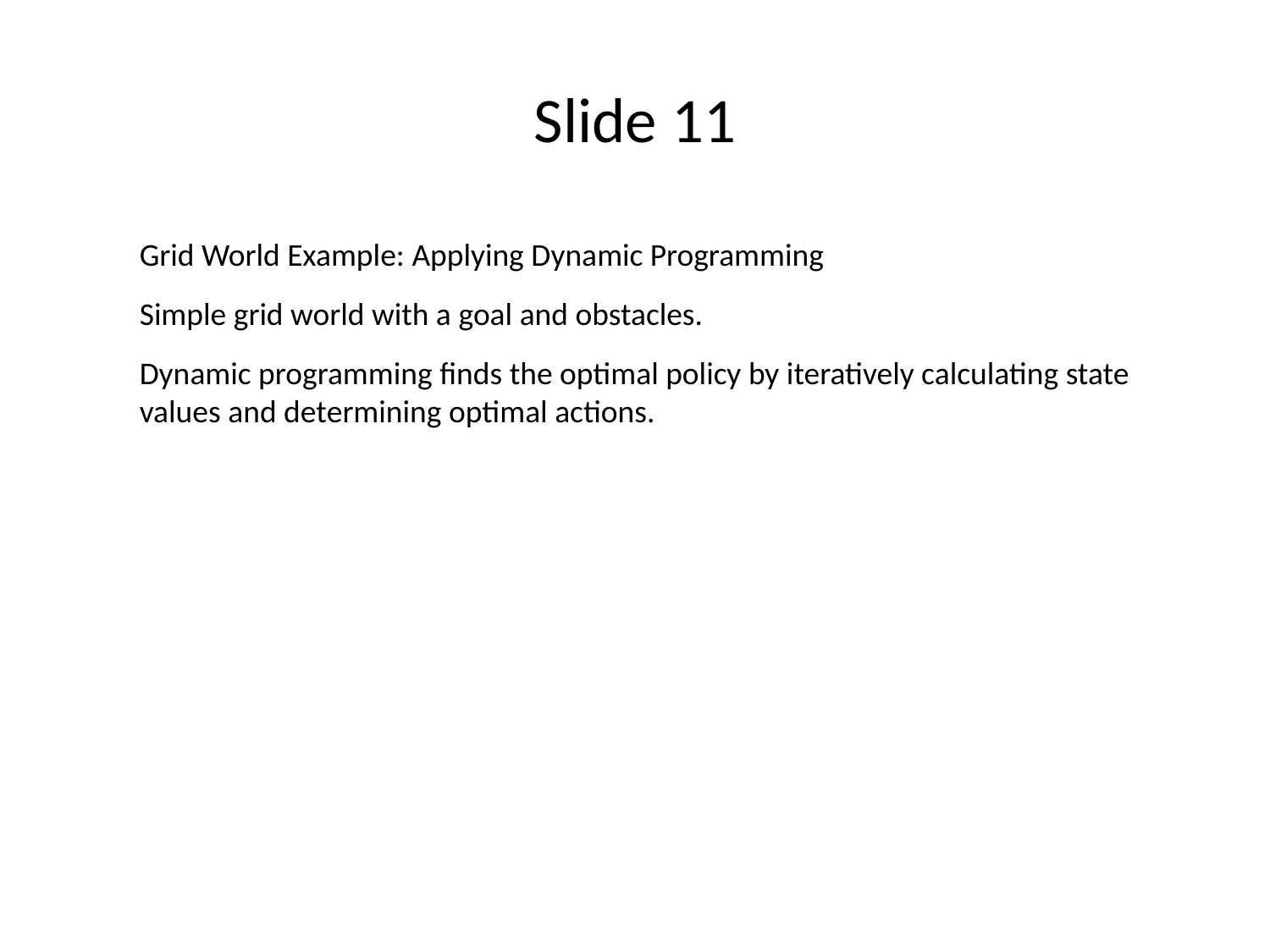

# Slide 11

Grid World Example: Applying Dynamic Programming
Simple grid world with a goal and obstacles.
Dynamic programming finds the optimal policy by iteratively calculating state values and determining optimal actions.